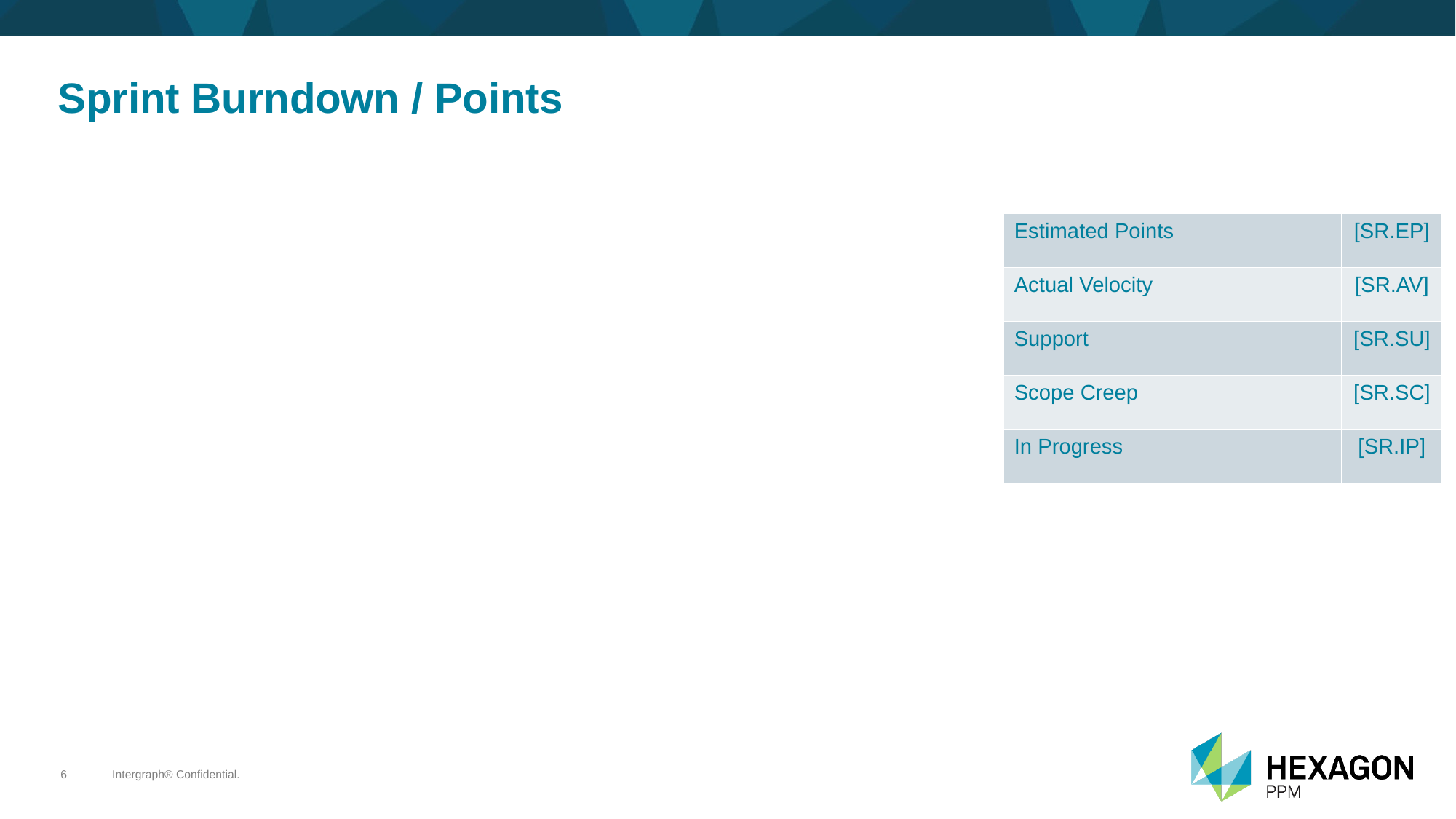

# Sprint Burndown / Points
| Estimated Points | [SR.EP] |
| --- | --- |
| Actual Velocity | [SR.AV] |
| Support | [SR.SU] |
| Scope Creep | [SR.SC] |
| In Progress | [SR.IP] |